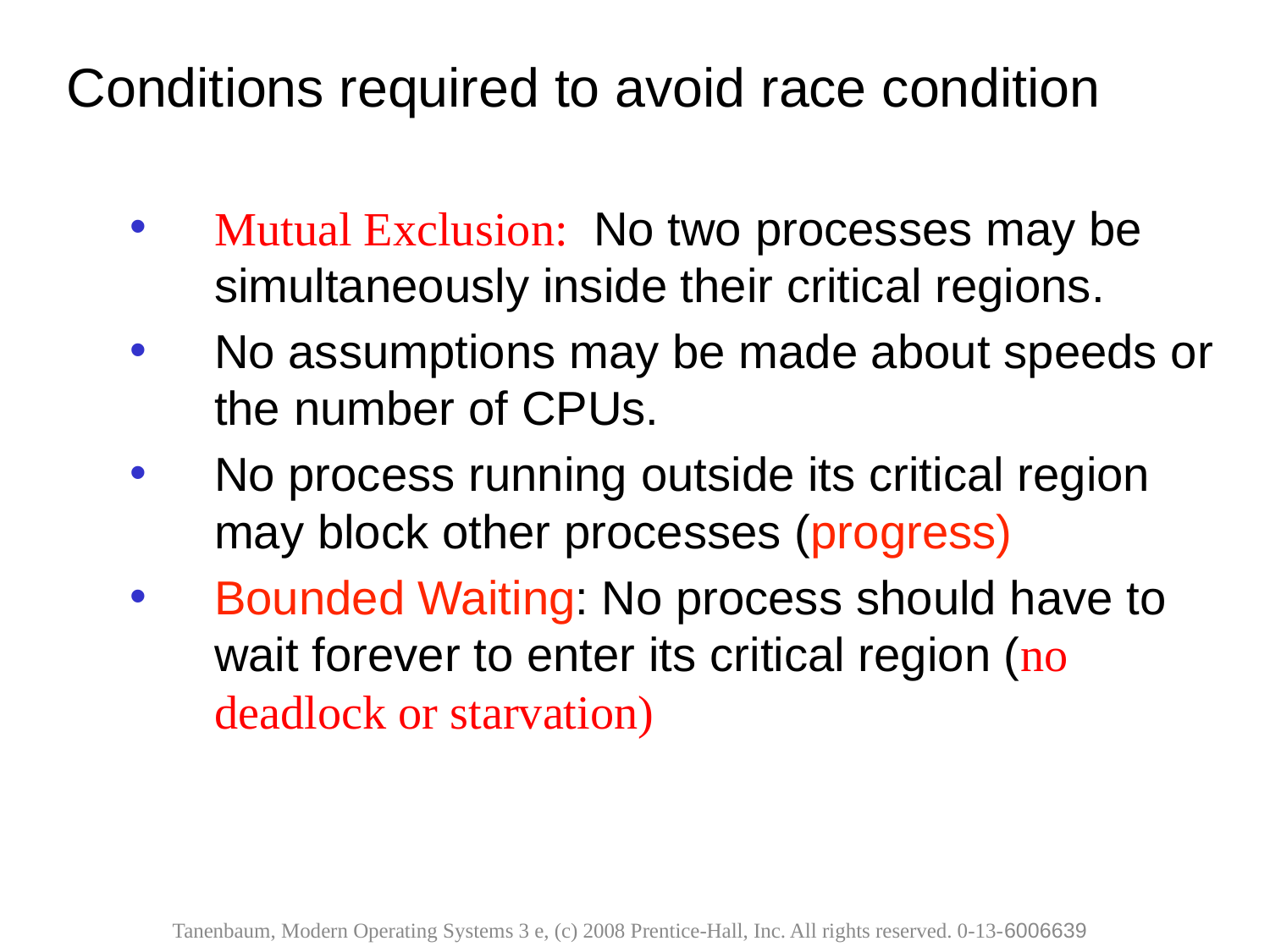

Conditions required to avoid race condition
Mutual Exclusion:  No two processes may be simultaneously inside their critical regions.
No assumptions may be made about speeds or the number of CPUs.
No process running outside its critical region may block other processes (progress)
Bounded Waiting: No process should have to wait forever to enter its critical region (no deadlock or starvation)
Tanenbaum, Modern Operating Systems 3 e, (c) 2008 Prentice-Hall, Inc. All rights reserved. 0-13-6006639